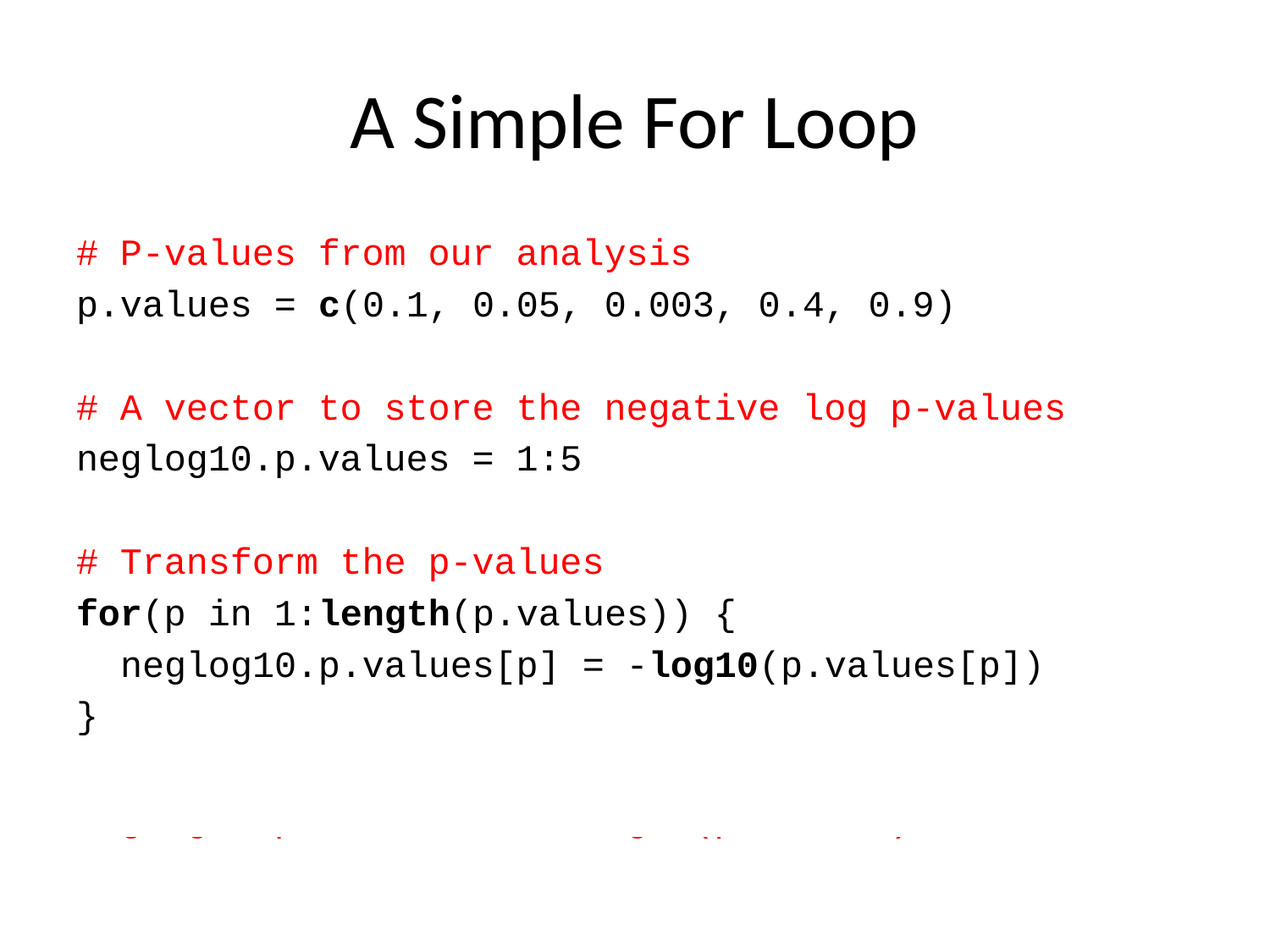

# A Simple For Loop
# P-values from our analysis
p.values = c(0.1, 0.05, 0.003, 0.4, 0.9)

# A vector to store the negative log p-values
neglog10.p.values = 1:5

# Transform the p-values
for(p in 1:length(p.values)) {
  neglog10.p.values[p] = -log10(p.values[p])
}

neglog10.p.values.2 = -log10(p.values)